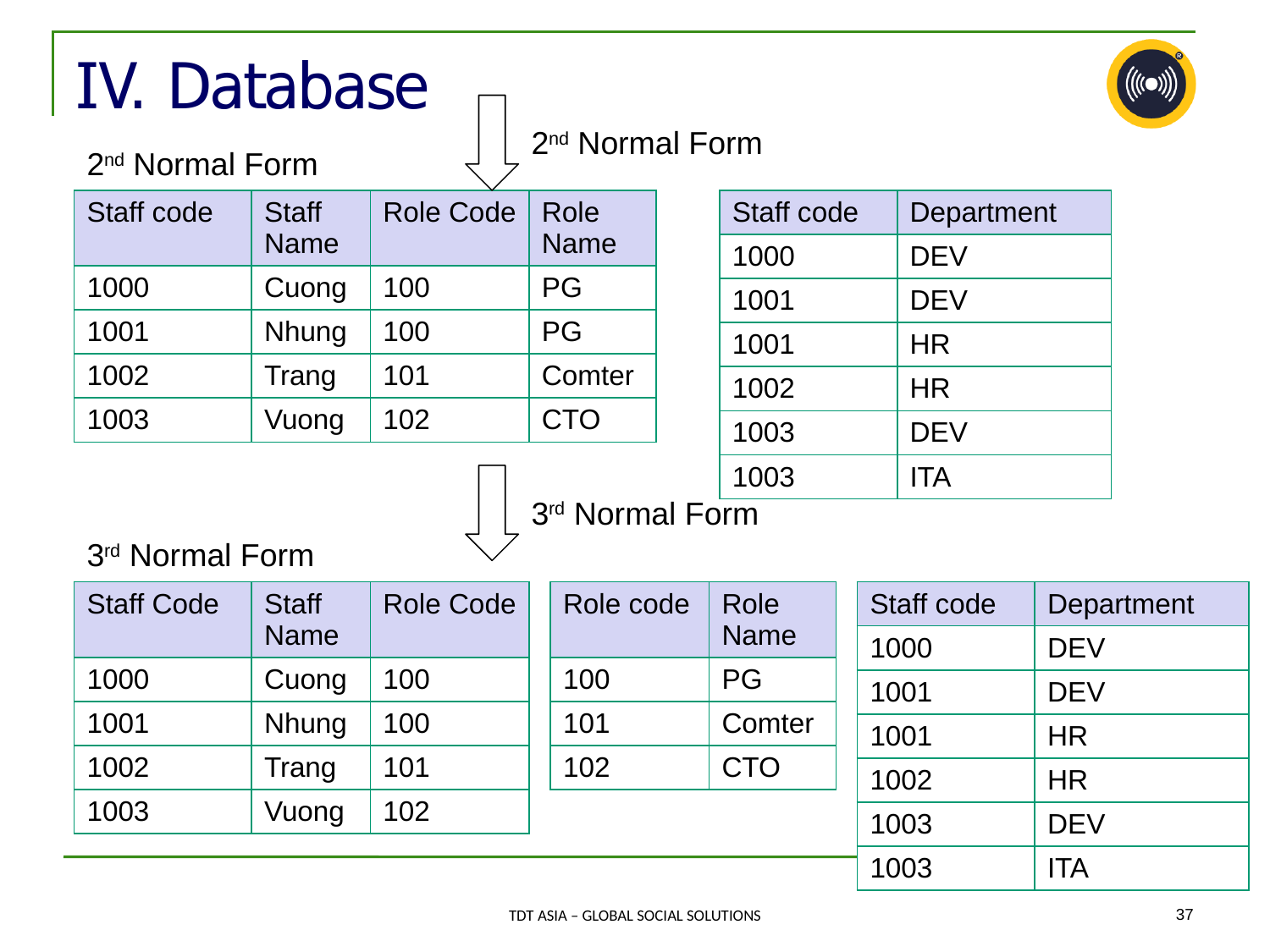

# IV. Database

2nd Normal Form
2nd Normal Form
| Staff code | Staff Name | Role Code | Role Name |
| --- | --- | --- | --- |
| 1000 | Cuong | 100 | PG |
| 1001 | Nhung | 100 | PG |
| 1002 | Trang | 101 | Comter |
| 1003 | Vuong | 102 | CTO |
| Staff code | Department |
| --- | --- |
| 1000 | DEV |
| 1001 | DEV |
| 1001 | HR |
| 1002 | HR |
| 1003 | DEV |
| 1003 | ITA |

3rd Normal Form
3rd Normal Form
| Staff Code | Staff Name | Role Code |
| --- | --- | --- |
| 1000 | Cuong | 100 |
| 1001 | Nhung | 100 |
| 1002 | Trang | 101 |
| 1003 | Vuong | 102 |
| Role code | Role Name |
| --- | --- |
| 100 | PG |
| 101 | Comter |
| 102 | CTO |
| Staff code | Department |
| --- | --- |
| 1000 | DEV |
| 1001 | DEV |
| 1001 | HR |
| 1002 | HR |
| 1003 | DEV |
| 1003 | ITA |
37
TDT ASIA – GLOBAL SOCIAL SOLUTIONS